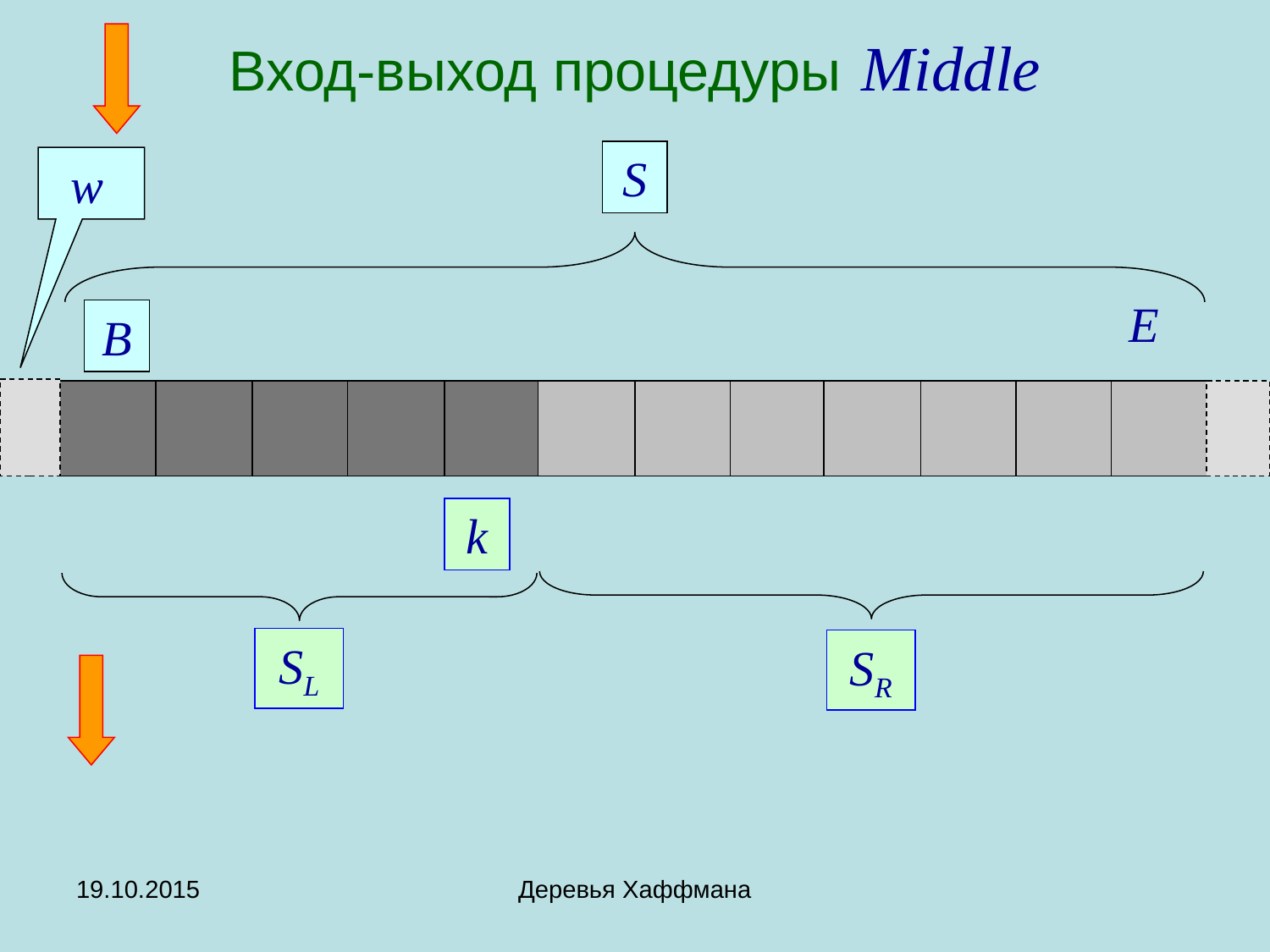

# Вход-выход процедуры Middle
S

w

E
B

k
SL
SR

19.10.2015
Деревья Хаффмана
19